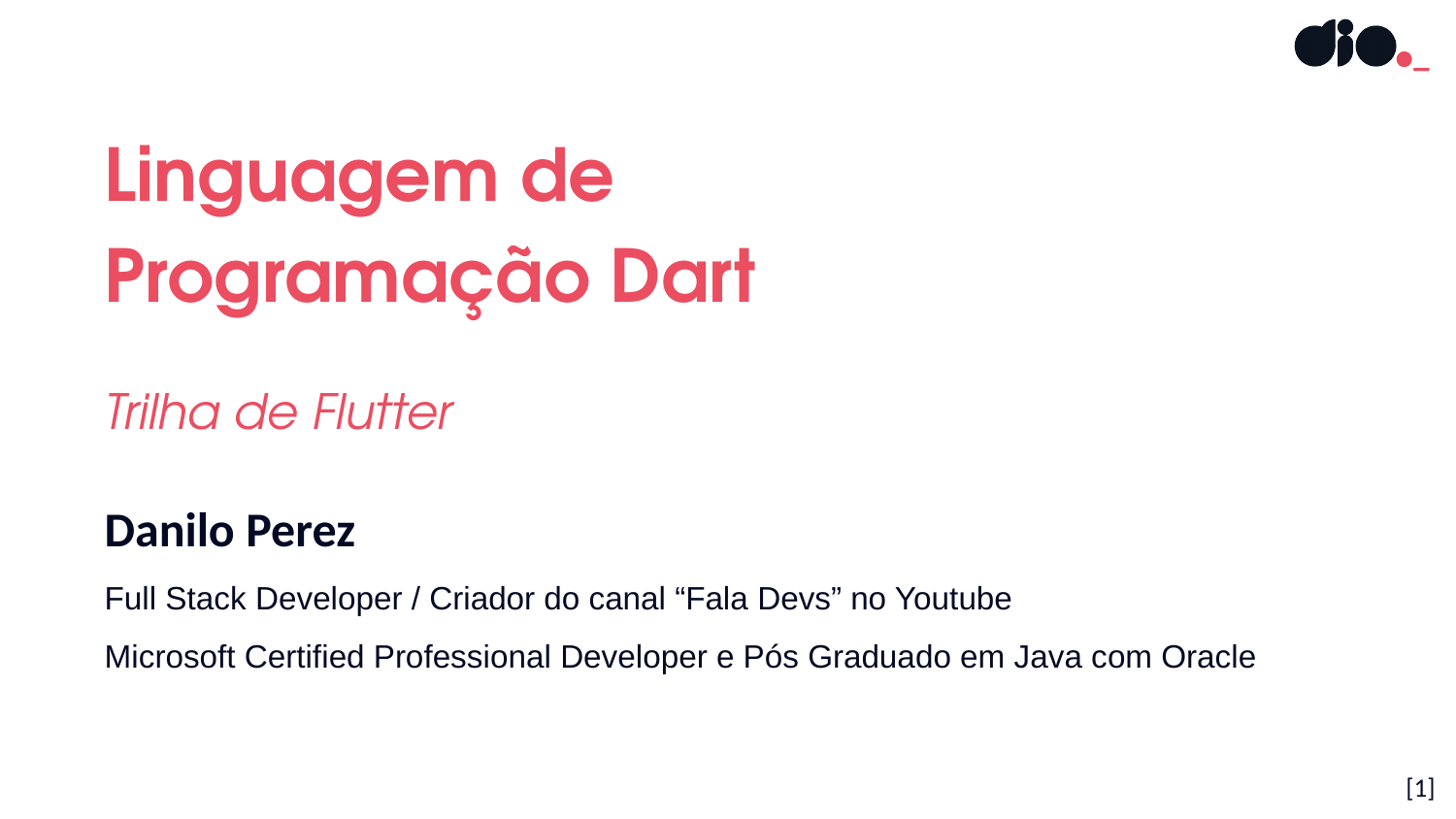

Linguagem de
Programação Dart

Trilha de Flutter
Danilo Perez
Full Stack Developer / Criador do canal “Fala Devs” no Youtube
Microsoft Certified Professional Developer e Pós Graduado em Java com Oracle
[1]